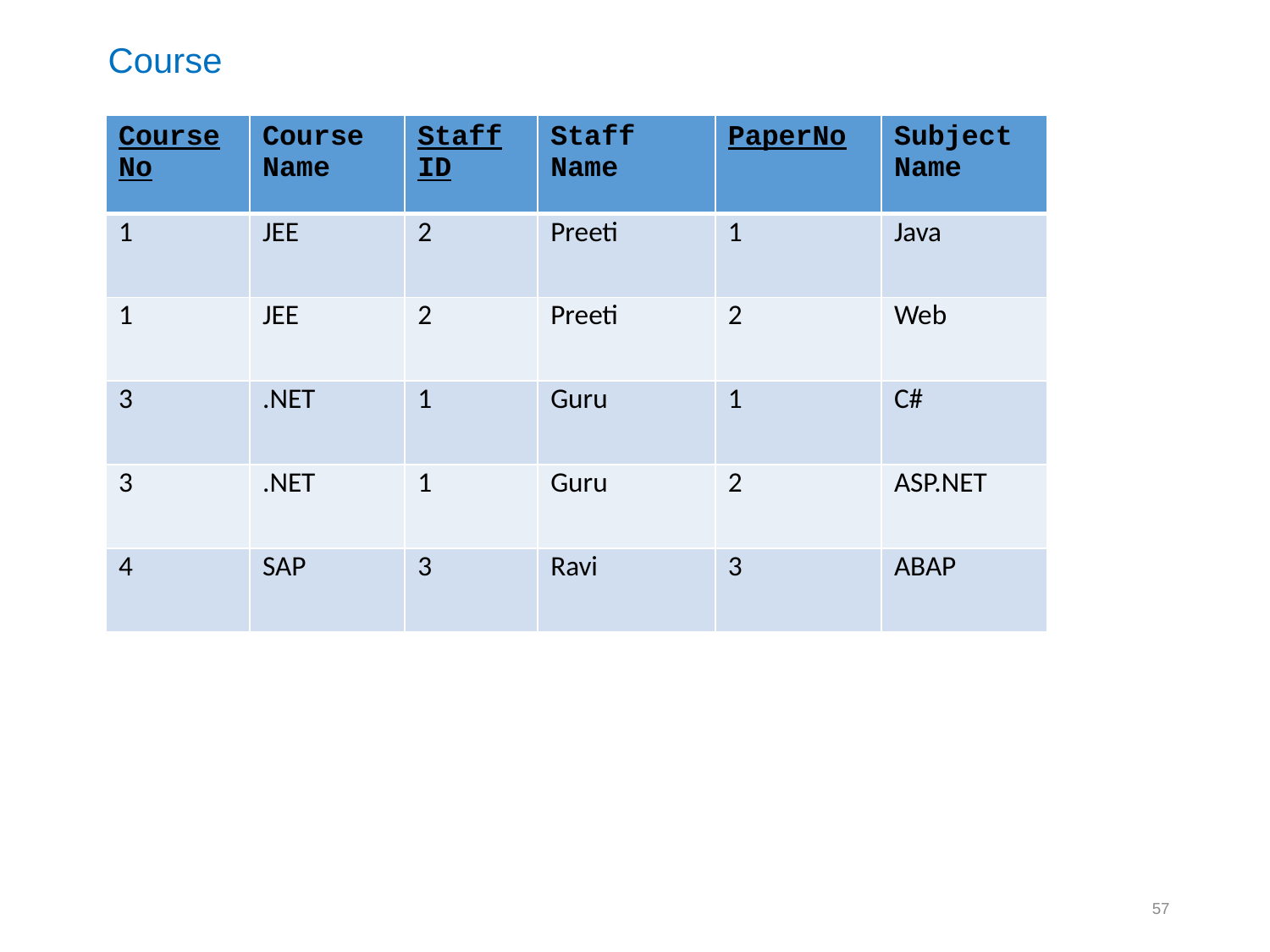

Course
| Course No | Course Name | Staff ID | Staff Name | PaperNo | Subject Name |
| --- | --- | --- | --- | --- | --- |
| 1 | JEE | 2 | Preeti | 1 | Java |
| 1 | JEE | 2 | Preeti | 2 | Web |
| 3 | .NET | 1 | Guru | 1 | C# |
| 3 | .NET | 1 | Guru | 2 | ASP.NET |
| 4 | SAP | 3 | Ravi | 3 | ABAP |
57